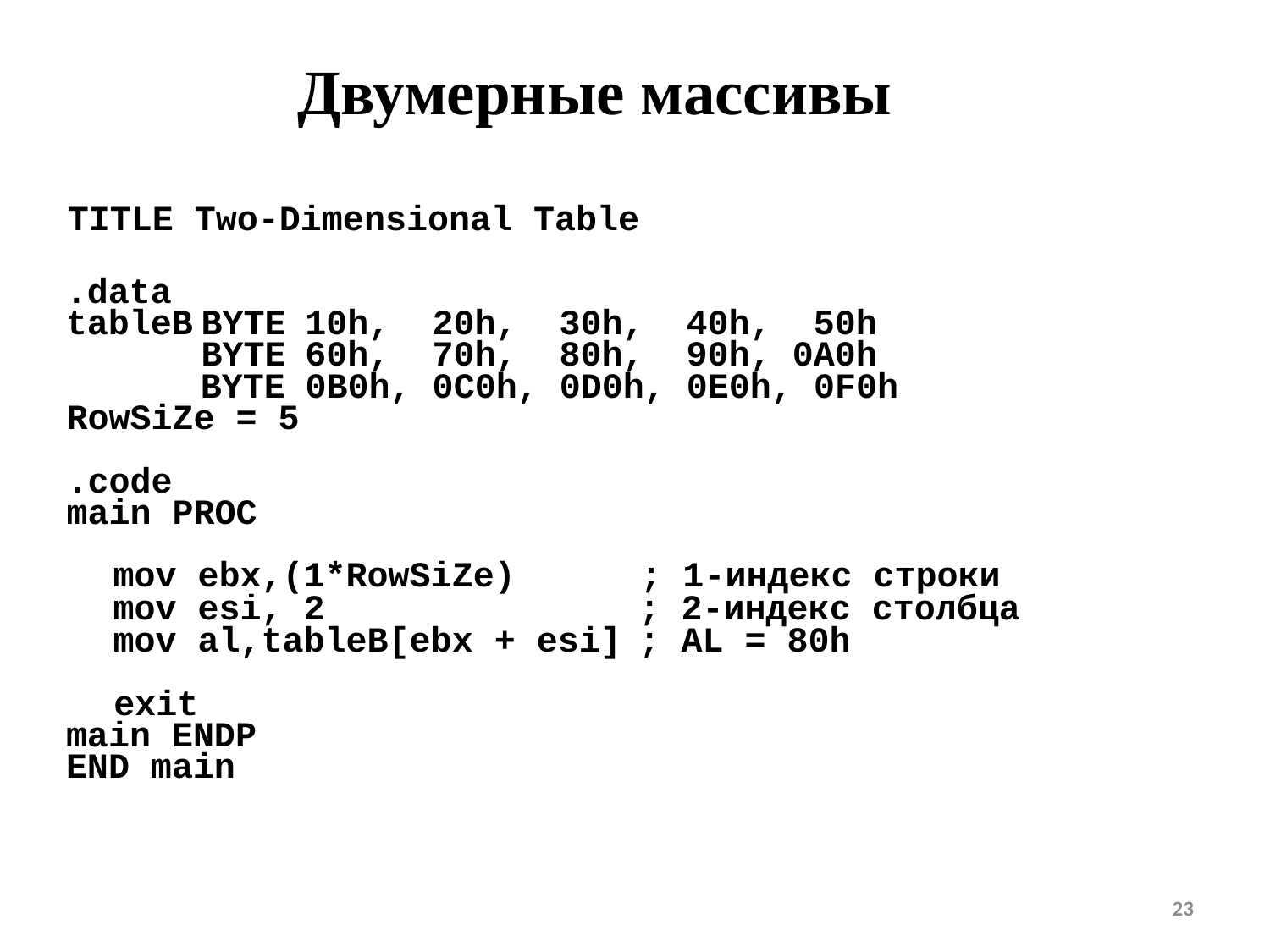

Двумерные массивы
TITLE Two-Dimensional Table
.data
tableB
BYTE
BYTE
10h,  20h,  30h,  40h,  50h
60h,  70h,  80h,  90h, 0A0h
	BYTE
RowSiZe = 5

.code
main PROC
0B0h, 0C0h, 0D0h, 0E0h, 0F0h
mov
ebx,(1*RowSiZe)
; 1-индекс строки
mov
mov
esi, 2
al,tableB[ebx + esi]
; 2-индекс столбца
; AL = 80h
	exit
main ENDP
END main
23